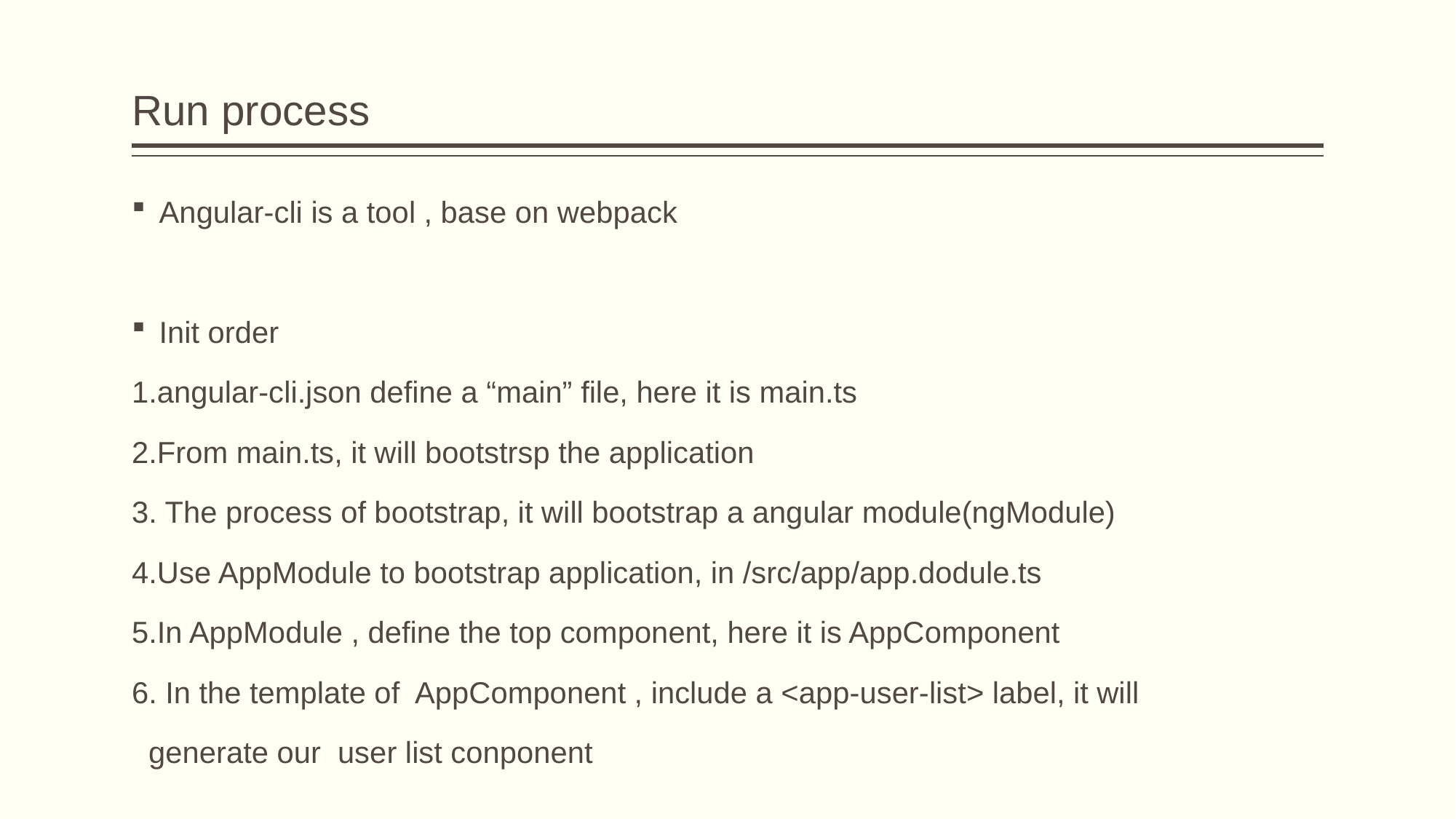

# Run process
Angular-cli is a tool , base on webpack

Init order
1.angular-cli.json define a “main” file, here it is main.ts
2.From main.ts, it will bootstrsp the application
3. The process of bootstrap, it will bootstrap a angular module(ngModule)
4.Use AppModule to bootstrap application, in /src/app/app.dodule.ts
5.In AppModule , define the top component, here it is AppComponent
6. In the template of  AppComponent , include a <app-user-list> label, it will
  generate our  user list conponent